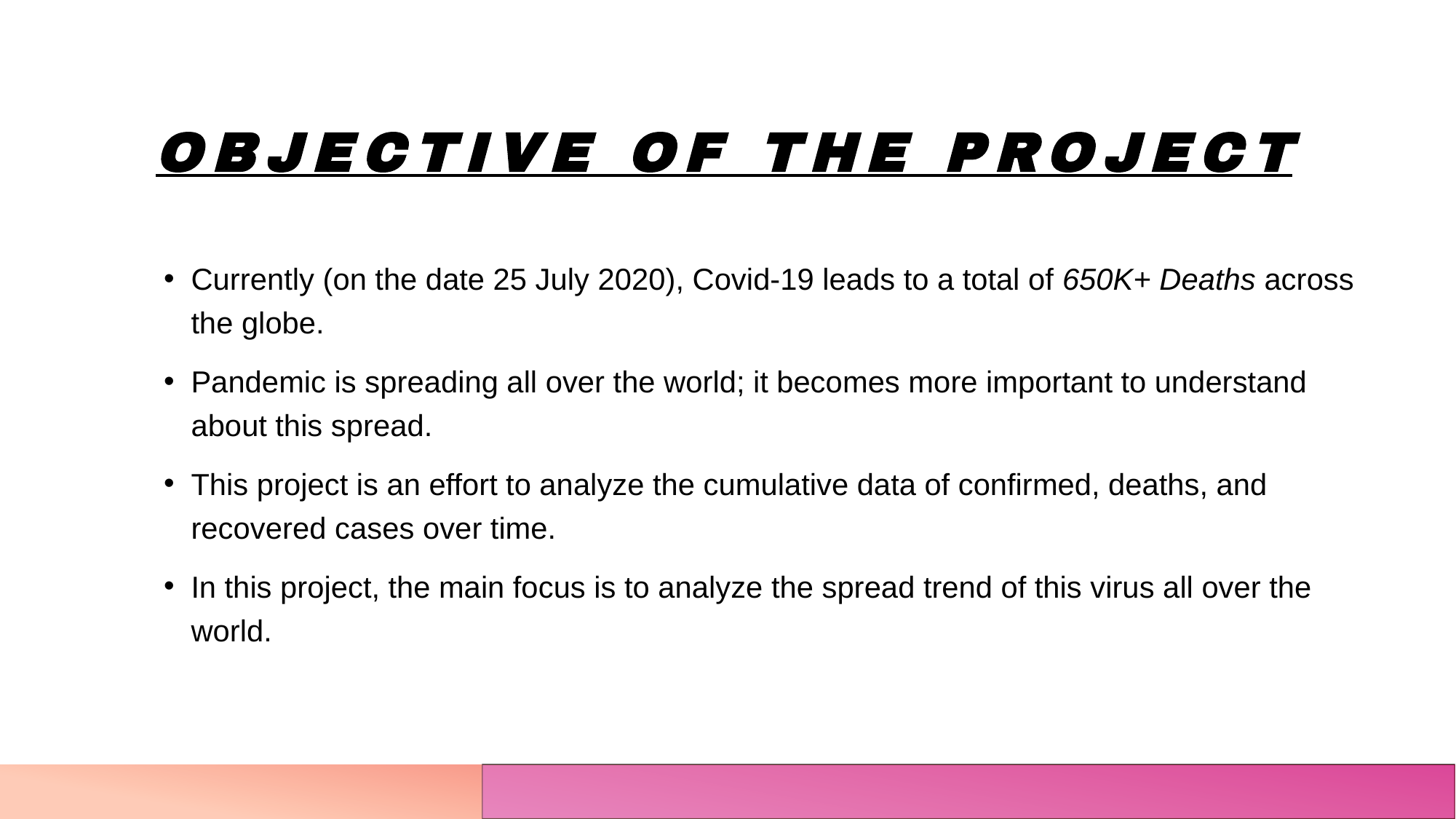

OBJECTIVE OF THE PROJECT
Currently (on the date 25 July 2020), Covid-19 leads to a total of 650K+ Deaths across the globe.
Pandemic is spreading all over the world; it becomes more important to understand about this spread.
This project is an effort to analyze the cumulative data of confirmed, deaths, and recovered cases over time.
In this project, the main focus is to analyze the spread trend of this virus all over the world.